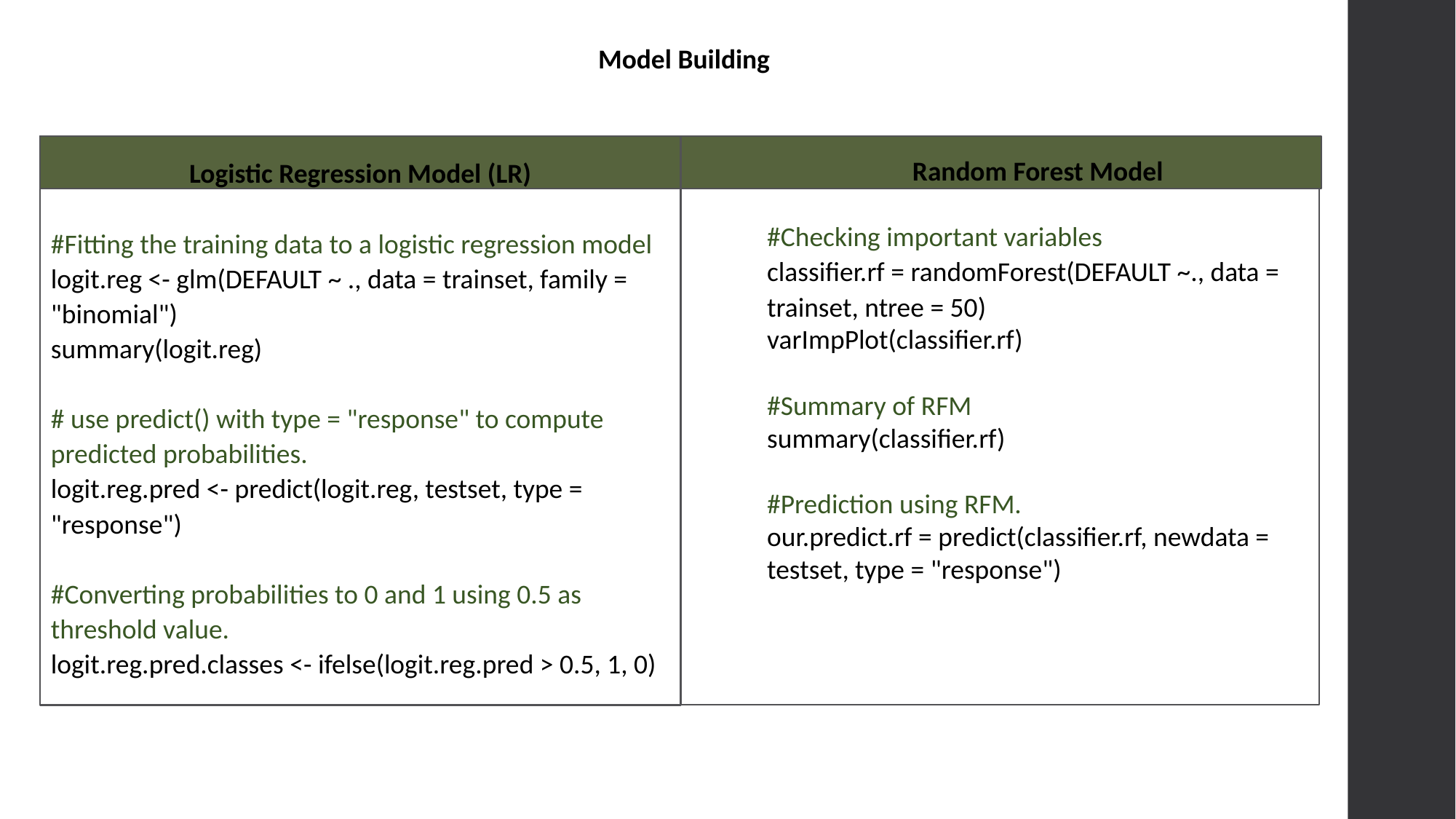

Model Building

Logistic Regression Model (LR)

#Fitting the training data to a logistic regression model
logit.reg <- glm(DEFAULT ~ ., data = trainset, family = "binomial")
summary(logit.reg)

# use predict() with type = "response" to compute predicted probabilities.
logit.reg.pred <- predict(logit.reg, testset, type = "response")

#Converting probabilities to 0 and 1 using 0.5 as threshold value.
logit.reg.pred.classes <- ifelse(logit.reg.pred > 0.5, 1, 0)

Random Forest Model

#Checking important variables
classifier.rf = randomForest(DEFAULT ~., data = trainset, ntree = 50)
varImpPlot(classifier.rf)

#Summary of RFM
summary(classifier.rf)

#Prediction using RFM.
our.predict.rf = predict(classifier.rf, newdata = testset, type = "response")